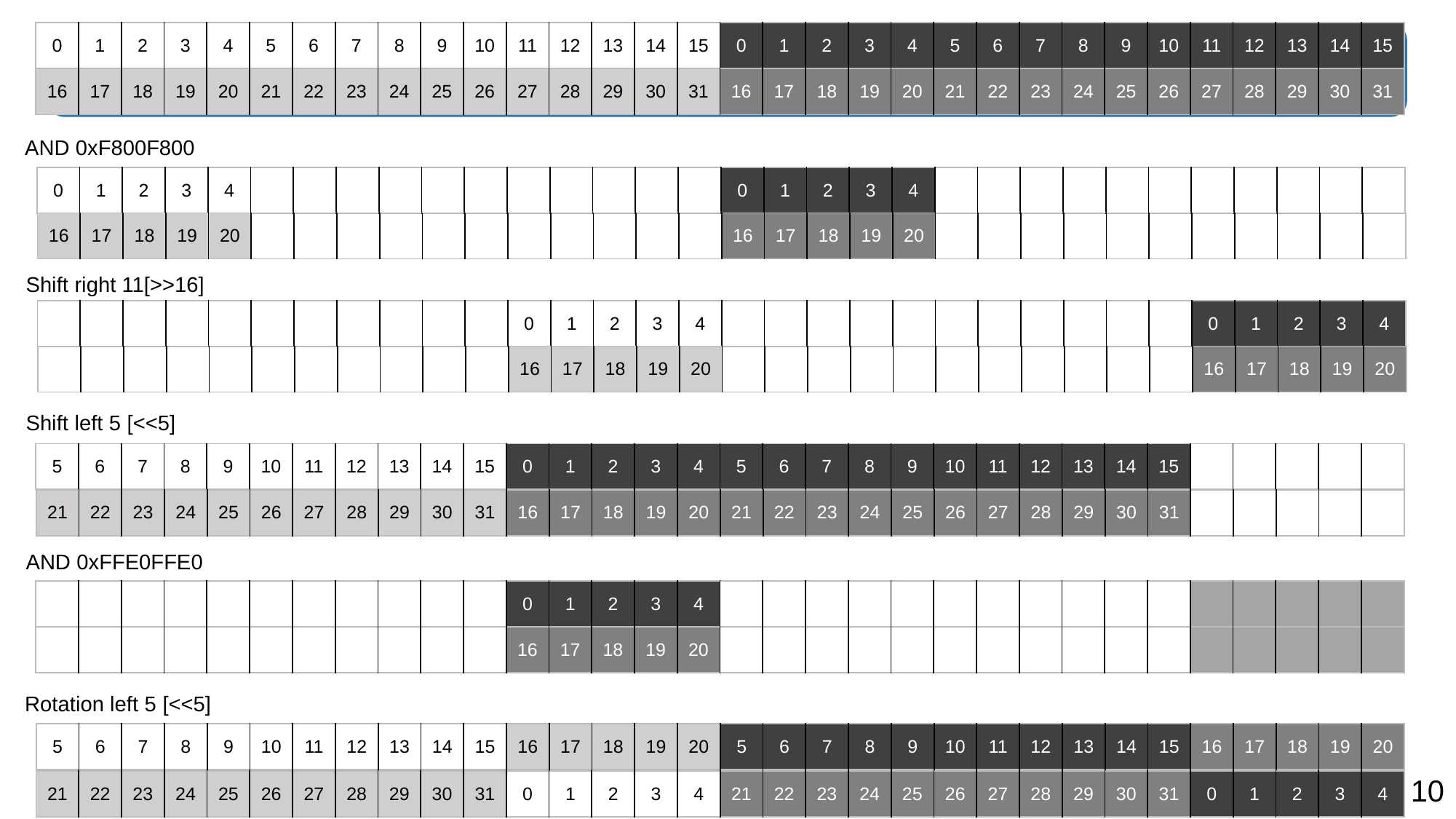

| 0 | 1 | 2 | 3 | 4 | 5 | 6 | 7 | 8 | 9 | 10 | 11 | 12 | 13 | 14 | 15 | 0 | 1 | 2 | 3 | 4 | 5 | 6 | 7 | 8 | 9 | 10 | 11 | 12 | 13 | 14 | 15 |
| --- | --- | --- | --- | --- | --- | --- | --- | --- | --- | --- | --- | --- | --- | --- | --- | --- | --- | --- | --- | --- | --- | --- | --- | --- | --- | --- | --- | --- | --- | --- | --- |
#
| 16 | 17 | 18 | 19 | 20 | 21 | 22 | 23 | 24 | 25 | 26 | 27 | 28 | 29 | 30 | 31 | 16 | 17 | 18 | 19 | 20 | 21 | 22 | 23 | 24 | 25 | 26 | 27 | 28 | 29 | 30 | 31 |
| --- | --- | --- | --- | --- | --- | --- | --- | --- | --- | --- | --- | --- | --- | --- | --- | --- | --- | --- | --- | --- | --- | --- | --- | --- | --- | --- | --- | --- | --- | --- | --- |
AND 0xF800F800
| 0 | 1 | 2 | 3 | 4 |  |  |  |  |  |  |  |  |  |  |  | 0 | 1 | 2 | 3 | 4 |  |  |  |  |  |  |  |  |  |  |  |
| --- | --- | --- | --- | --- | --- | --- | --- | --- | --- | --- | --- | --- | --- | --- | --- | --- | --- | --- | --- | --- | --- | --- | --- | --- | --- | --- | --- | --- | --- | --- | --- |
| 16 | 17 | 18 | 19 | 20 |  |  |  |  |  |  |  |  |  |  |  | 16 | 17 | 18 | 19 | 20 |  |  |  |  |  |  |  |  |  |  |  |
| --- | --- | --- | --- | --- | --- | --- | --- | --- | --- | --- | --- | --- | --- | --- | --- | --- | --- | --- | --- | --- | --- | --- | --- | --- | --- | --- | --- | --- | --- | --- | --- |
Shift right 11[>>16]
|  |  |  |  |  |  |  |  |  |  |  | 0 | 1 | 2 | 3 | 4 |  |  |  |  |  |  |  |  |  |  |  | 0 | 1 | 2 | 3 | 4 |
| --- | --- | --- | --- | --- | --- | --- | --- | --- | --- | --- | --- | --- | --- | --- | --- | --- | --- | --- | --- | --- | --- | --- | --- | --- | --- | --- | --- | --- | --- | --- | --- |
|  |  |  |  |  |  |  |  |  |  |  | 16 | 17 | 18 | 19 | 20 |  |  |  |  |  |  |  |  |  |  |  | 16 | 17 | 18 | 19 | 20 |
| --- | --- | --- | --- | --- | --- | --- | --- | --- | --- | --- | --- | --- | --- | --- | --- | --- | --- | --- | --- | --- | --- | --- | --- | --- | --- | --- | --- | --- | --- | --- | --- |
Shift left 5 [<<5]
| 5 | 6 | 7 | 8 | 9 | 10 | 11 | 12 | 13 | 14 | 15 | 0 | 1 | 2 | 3 | 4 | 5 | 6 | 7 | 8 | 9 | 10 | 11 | 12 | 13 | 14 | 15 |  |  |  |  |  |
| --- | --- | --- | --- | --- | --- | --- | --- | --- | --- | --- | --- | --- | --- | --- | --- | --- | --- | --- | --- | --- | --- | --- | --- | --- | --- | --- | --- | --- | --- | --- | --- |
| 21 | 22 | 23 | 24 | 25 | 26 | 27 | 28 | 29 | 30 | 31 | 16 | 17 | 18 | 19 | 20 | 21 | 22 | 23 | 24 | 25 | 26 | 27 | 28 | 29 | 30 | 31 |  |  |  |  |  |
| --- | --- | --- | --- | --- | --- | --- | --- | --- | --- | --- | --- | --- | --- | --- | --- | --- | --- | --- | --- | --- | --- | --- | --- | --- | --- | --- | --- | --- | --- | --- | --- |
AND 0xFFE0FFE0
|  |  |  |  |  |  |  |  |  |  |  | 0 | 1 | 2 | 3 | 4 | 5 | 6 | 7 | 8 | 9 | 10 | 11 | 12 | 13 | 14 | 15 |  |  |  |  |  |
| --- | --- | --- | --- | --- | --- | --- | --- | --- | --- | --- | --- | --- | --- | --- | --- | --- | --- | --- | --- | --- | --- | --- | --- | --- | --- | --- | --- | --- | --- | --- | --- |
|  |  |  |  |  |  |  |  |  |  |  | 16 | 17 | 18 | 19 | 20 |  |  |  |  |  |  |  |  |  |  |  |  |  |  |  |  |
| --- | --- | --- | --- | --- | --- | --- | --- | --- | --- | --- | --- | --- | --- | --- | --- | --- | --- | --- | --- | --- | --- | --- | --- | --- | --- | --- | --- | --- | --- | --- | --- |
Rotation left 5 [<<5]
| 5 | 6 | 7 | 8 | 9 | 10 | 11 | 12 | 13 | 14 | 15 | 16 | 17 | 18 | 19 | 20 | 5 | 6 | 7 | 8 | 9 | 10 | 11 | 12 | 13 | 14 | 15 | 16 | 17 | 18 | 19 | 20 |
| --- | --- | --- | --- | --- | --- | --- | --- | --- | --- | --- | --- | --- | --- | --- | --- | --- | --- | --- | --- | --- | --- | --- | --- | --- | --- | --- | --- | --- | --- | --- | --- |
| 21 | 22 | 23 | 24 | 25 | 26 | 27 | 28 | 29 | 30 | 31 | 0 | 1 | 2 | 3 | 4 | 21 | 22 | 23 | 24 | 25 | 26 | 27 | 28 | 29 | 30 | 31 | 0 | 1 | 2 | 3 | 4 |
| --- | --- | --- | --- | --- | --- | --- | --- | --- | --- | --- | --- | --- | --- | --- | --- | --- | --- | --- | --- | --- | --- | --- | --- | --- | --- | --- | --- | --- | --- | --- | --- |